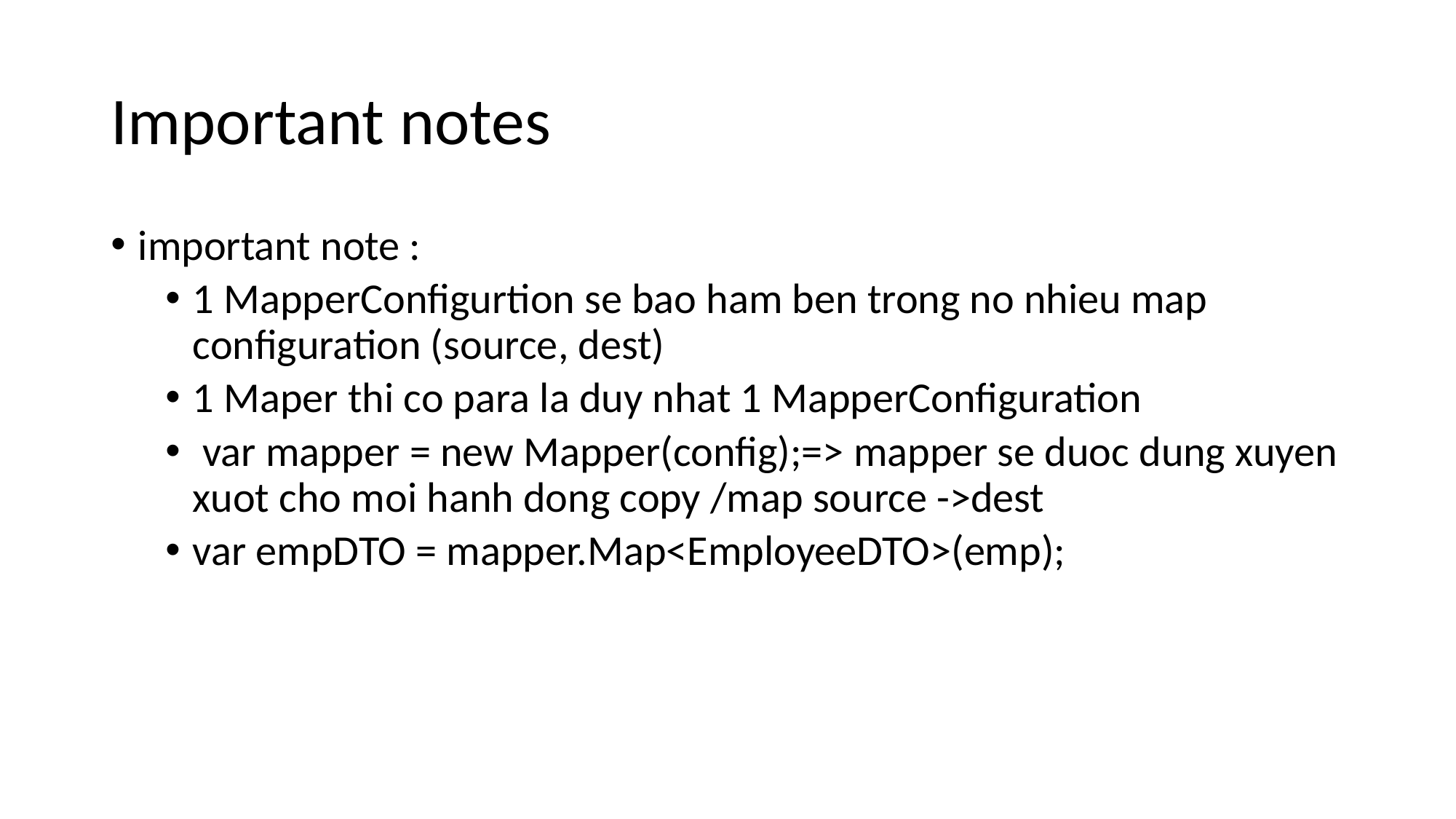

# Important notes
important note :
1 MapperConfigurtion se bao ham ben trong no nhieu map configuration (source, dest)
1 Maper thi co para la duy nhat 1 MapperConfiguration
 var mapper = new Mapper(config);=> mapper se duoc dung xuyen xuot cho moi hanh dong copy /map source ->dest
var empDTO = mapper.Map<EmployeeDTO>(emp);